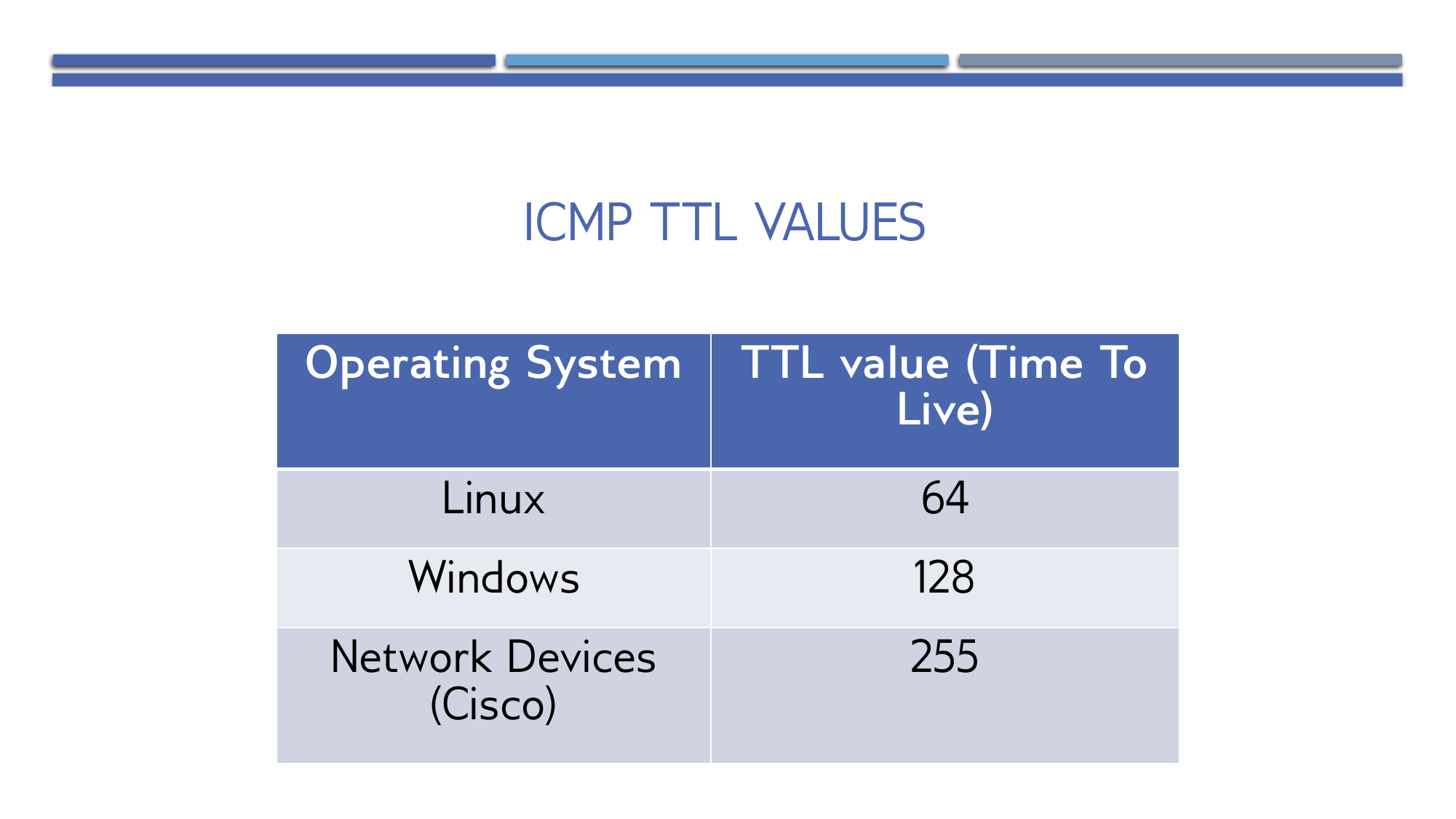

# ICMP TTL values
| Operating System | TTL value (Time To Live) |
| --- | --- |
| Linux | 64 |
| Windows | 128 |
| Network Devices (Cisco) | 255 |